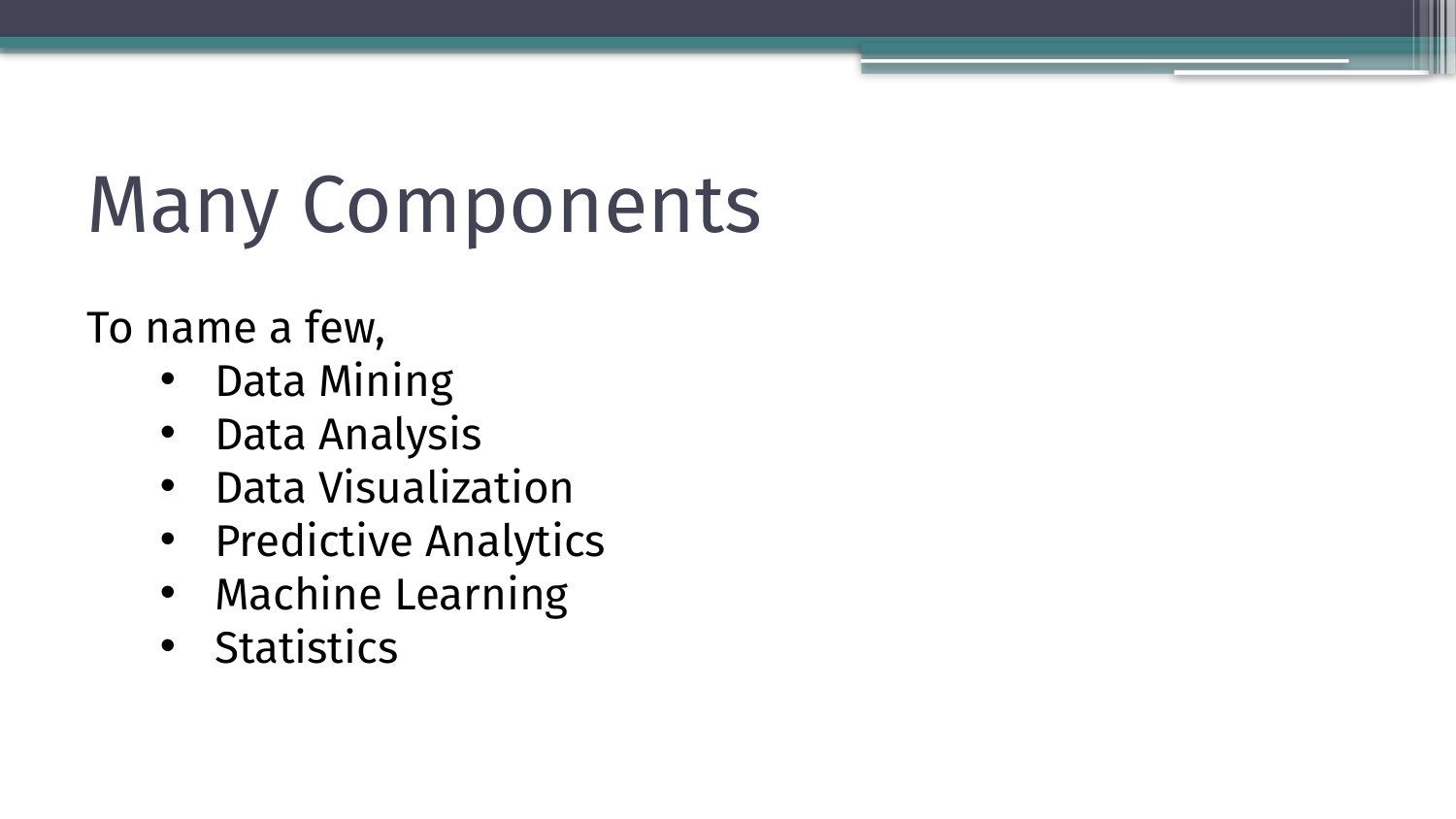

# Many Components
To name a few,
Data Mining
Data Analysis
Data Visualization
Predictive Analytics
Machine Learning
Statistics